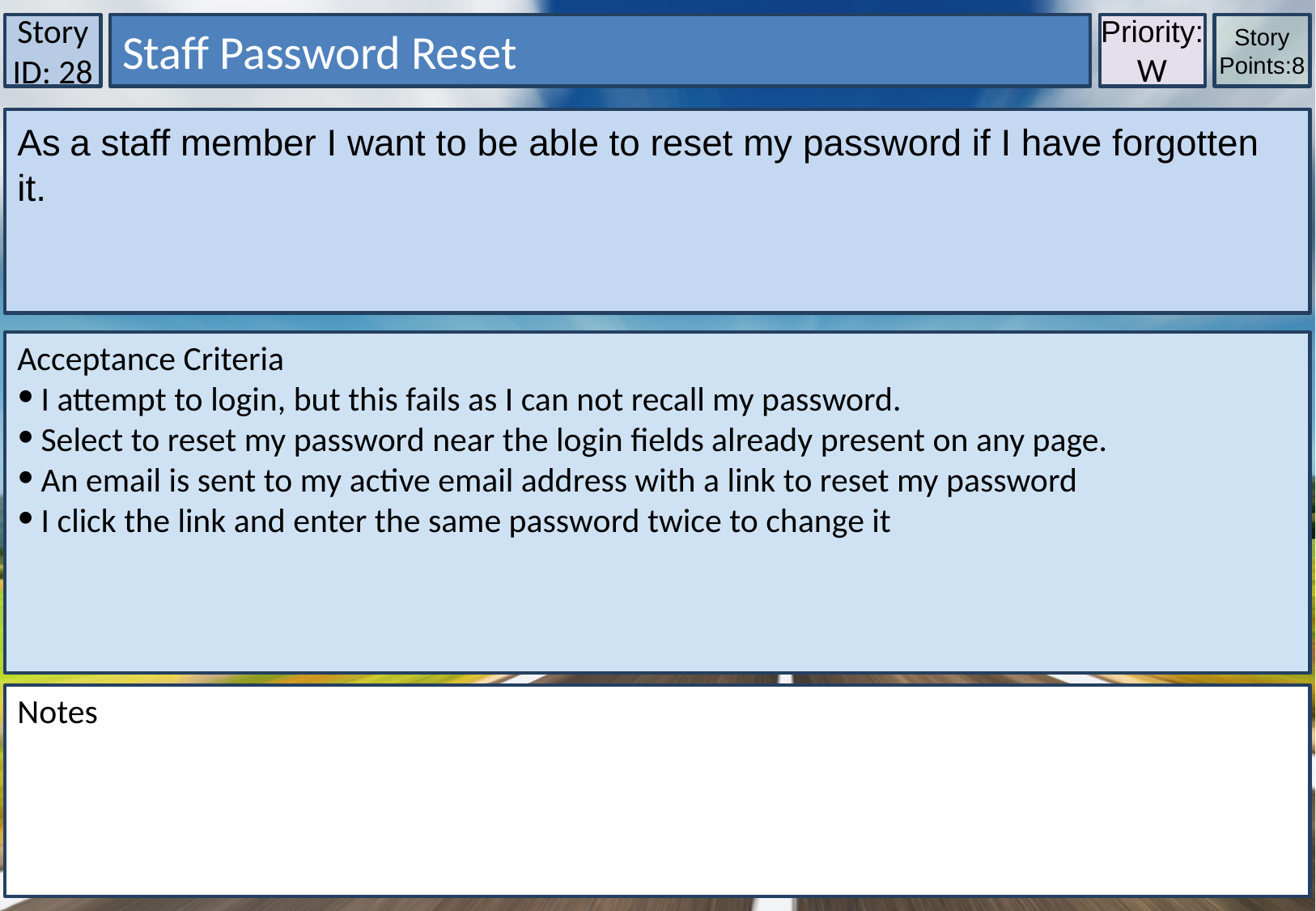

Story ID: 28
Staff Password Reset
Priority:W
Story Points:8
As a staff member I want to be able to reset my password if I have forgotten it.
Acceptance Criteria
I attempt to login, but this fails as I can not recall my password.
Select to reset my password near the login fields already present on any page.
An email is sent to my active email address with a link to reset my password
I click the link and enter the same password twice to change it
Notes